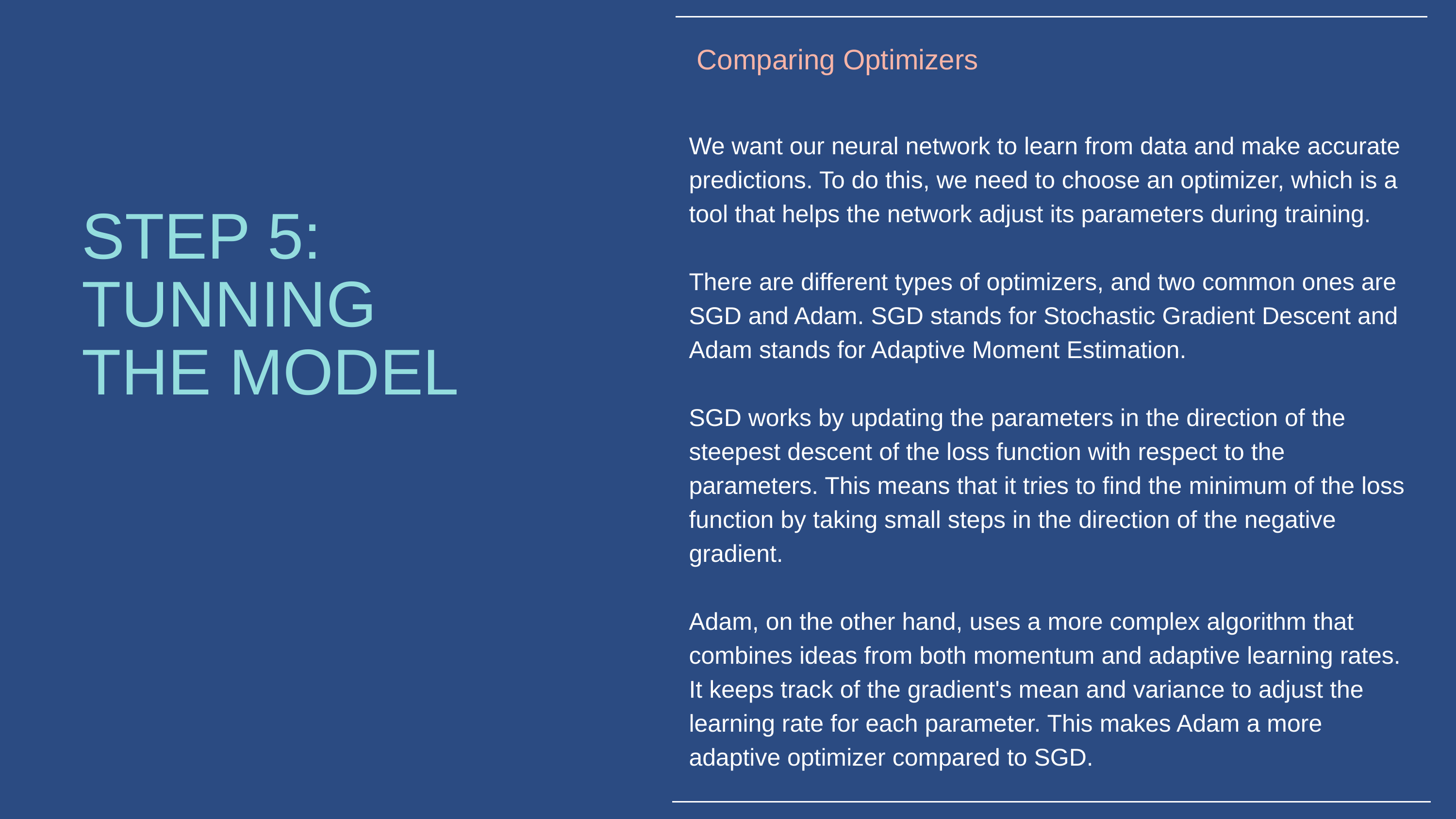

| Comparing Optimizers |
| --- |
| We want our neural network to learn from data and make accurate predictions. To do this, we need to choose an optimizer, which is a tool that helps the network adjust its parameters during training. There are different types of optimizers, and two common ones are SGD and Adam. SGD stands for Stochastic Gradient Descent and Adam stands for Adaptive Moment Estimation. SGD works by updating the parameters in the direction of the steepest descent of the loss function with respect to the parameters. This means that it tries to find the minimum of the loss function by taking small steps in the direction of the negative gradient. Adam, on the other hand, uses a more complex algorithm that combines ideas from both momentum and adaptive learning rates. It keeps track of the gradient's mean and variance to adjust the learning rate for each parameter. This makes Adam a more adaptive optimizer compared to SGD. |
STEP 5:
TUNNING
THE MODEL